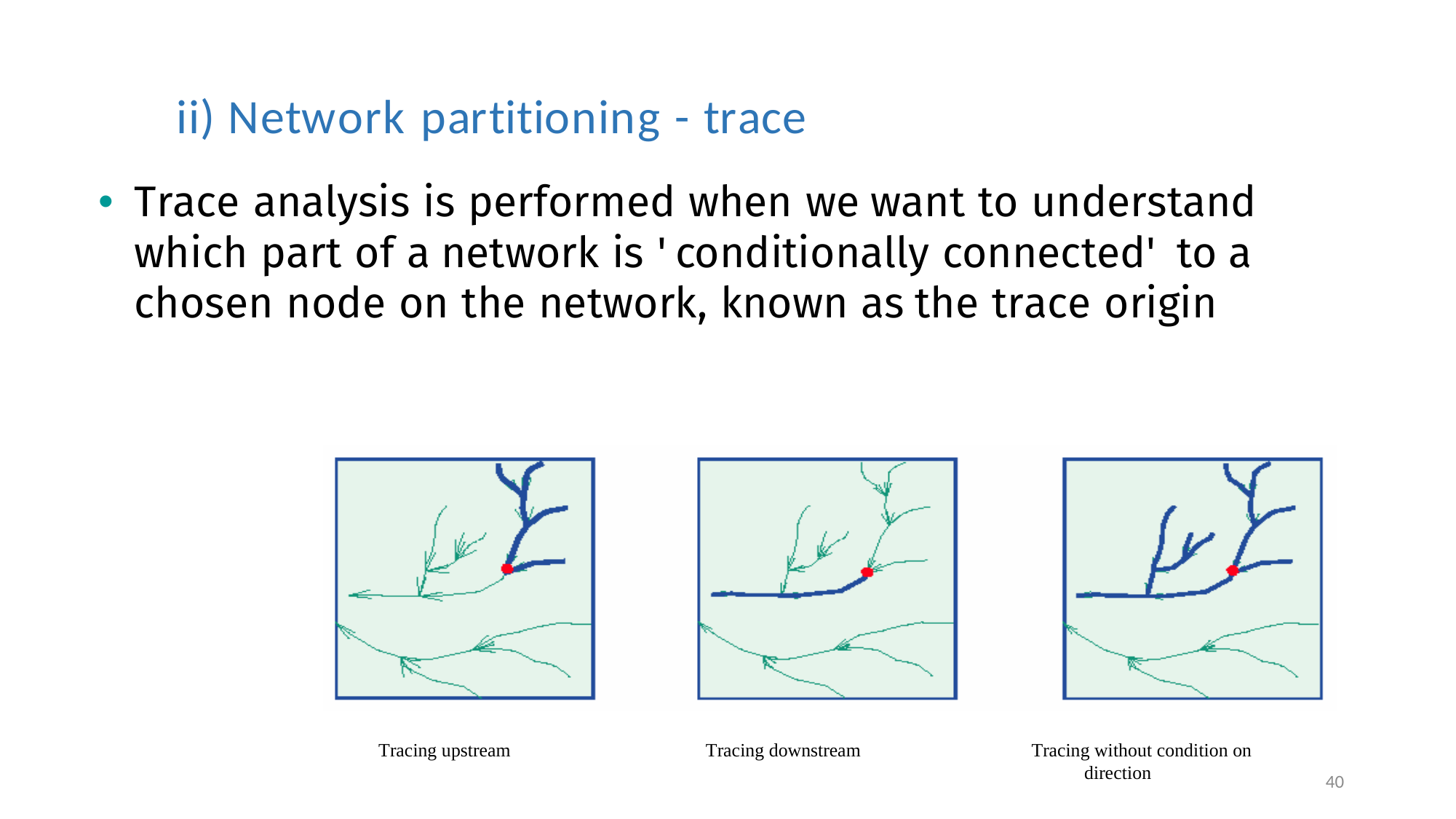

# ii) Network partitioning - trace
Trace analysis is performed when we want to understand which part of a network is 'conditionally connected' to a chosen node on the network, known as the trace origin

Tracing upstream
Tracing downstream
Tracing without condition on direction
40